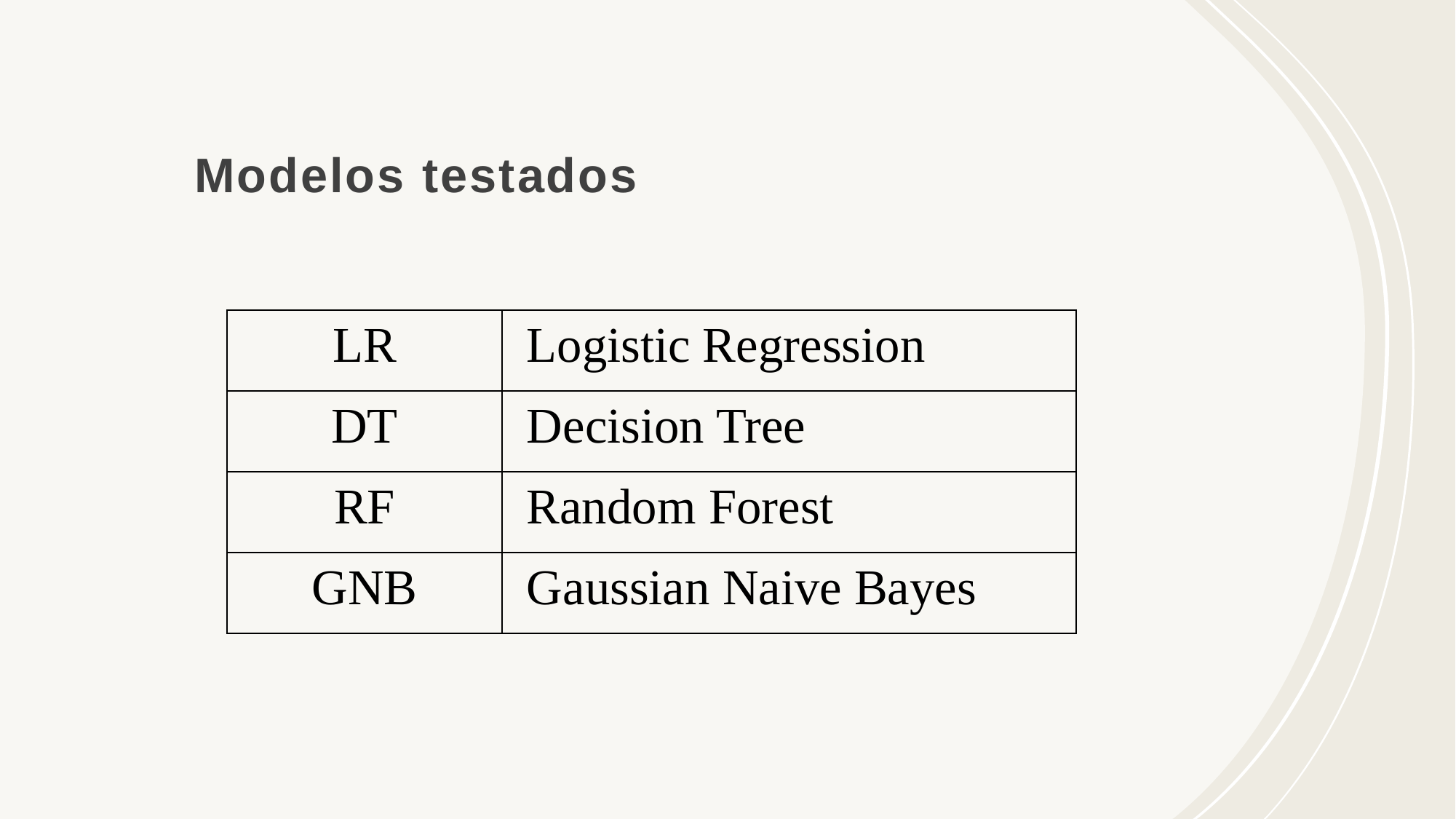

# Modelos testados
| LR | Logistic Regression |
| --- | --- |
| DT | Decision Tree |
| RF | Random Forest |
| GNB | Gaussian Naive Bayes |